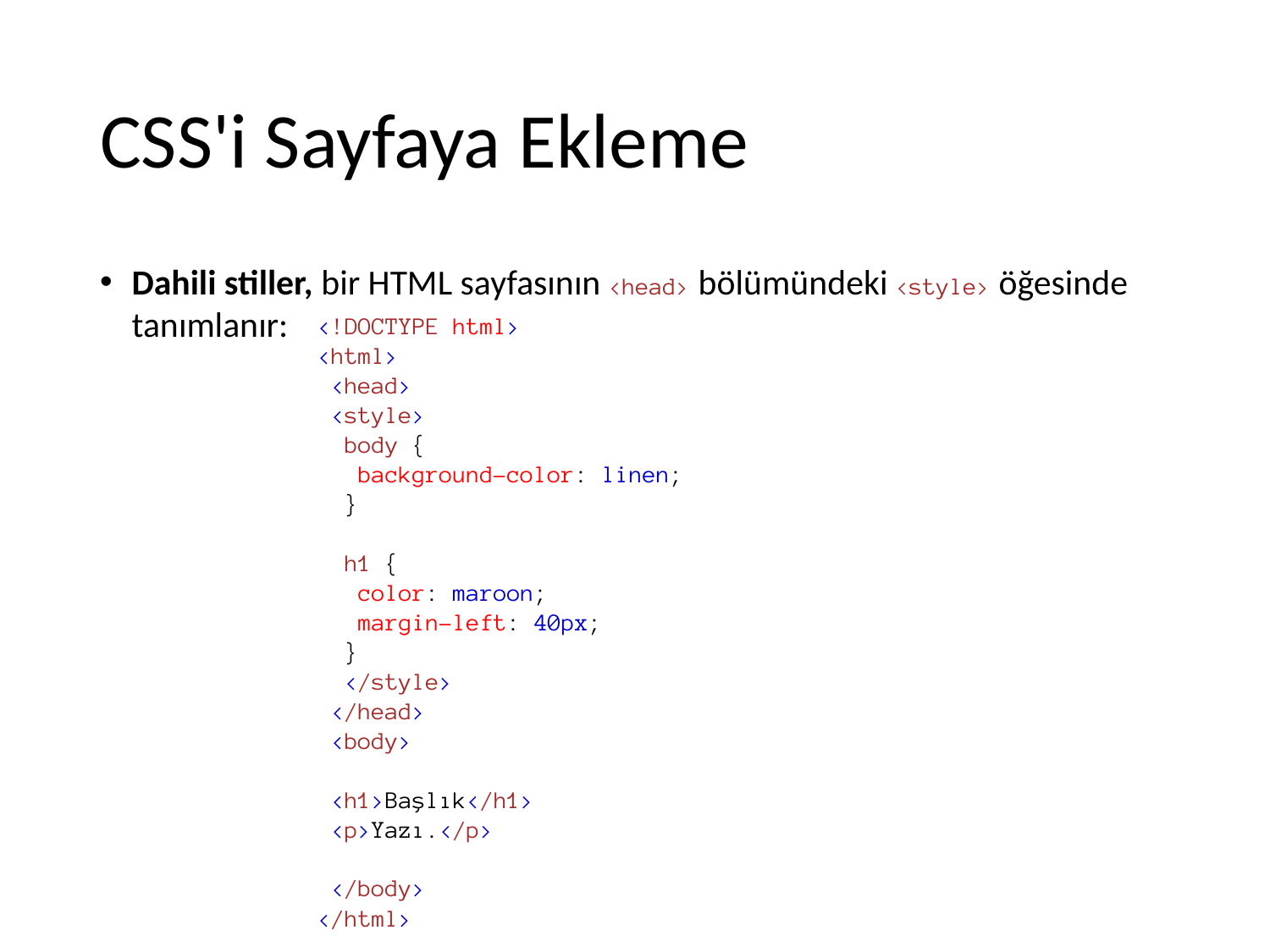

# CSS'i Sayfaya Ekleme
Dahili stiller, bir HTML sayfasının <head> bölümündeki <style> öğesinde tanımlanır:
<!DOCTYPE html>
<html>
 <head>
 <style>
  body {
   background-color: linen;
  }
  h1 {
   color: maroon;
   margin-left: 40px;
  } 
  </style>
 </head>
 <body>
 <h1>Başlık</h1>
 <p>Yazı.</p>
 </body>
</html>